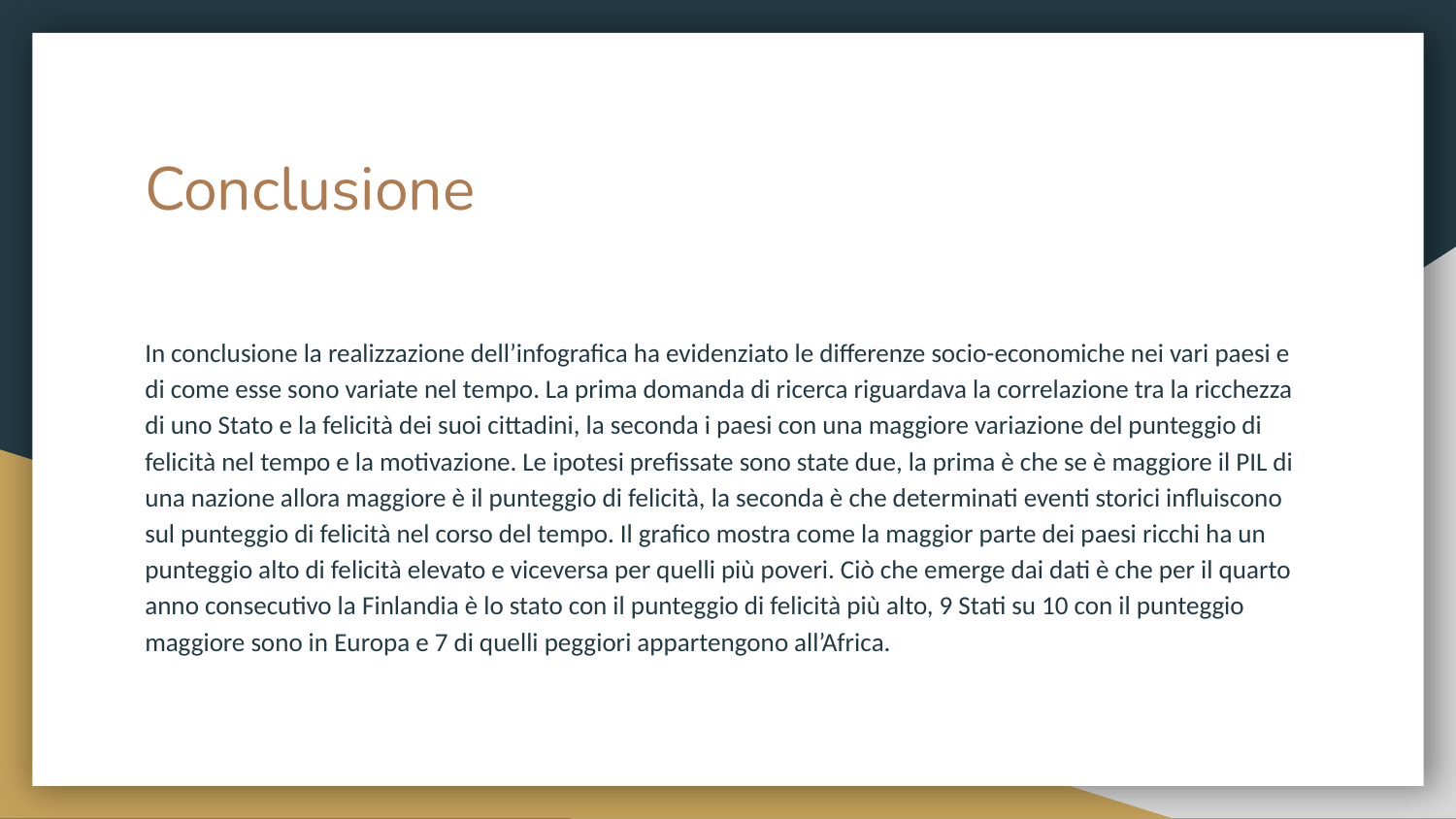

# Conclusione
In conclusione la realizzazione dell’infografica ha evidenziato le differenze socio-economiche nei vari paesi e di come esse sono variate nel tempo. La prima domanda di ricerca riguardava la correlazione tra la ricchezza di uno Stato e la felicità dei suoi cittadini, la seconda i paesi con una maggiore variazione del punteggio di felicità nel tempo e la motivazione. Le ipotesi prefissate sono state due, la prima è che se è maggiore il PIL di una nazione allora maggiore è il punteggio di felicità, la seconda è che determinati eventi storici influiscono sul punteggio di felicità nel corso del tempo. Il grafico mostra come la maggior parte dei paesi ricchi ha un punteggio alto di felicità elevato e viceversa per quelli più poveri. Ciò che emerge dai dati è che per il quarto anno consecutivo la Finlandia è lo stato con il punteggio di felicità più alto, 9 Stati su 10 con il punteggio maggiore sono in Europa e 7 di quelli peggiori appartengono all’Africa.